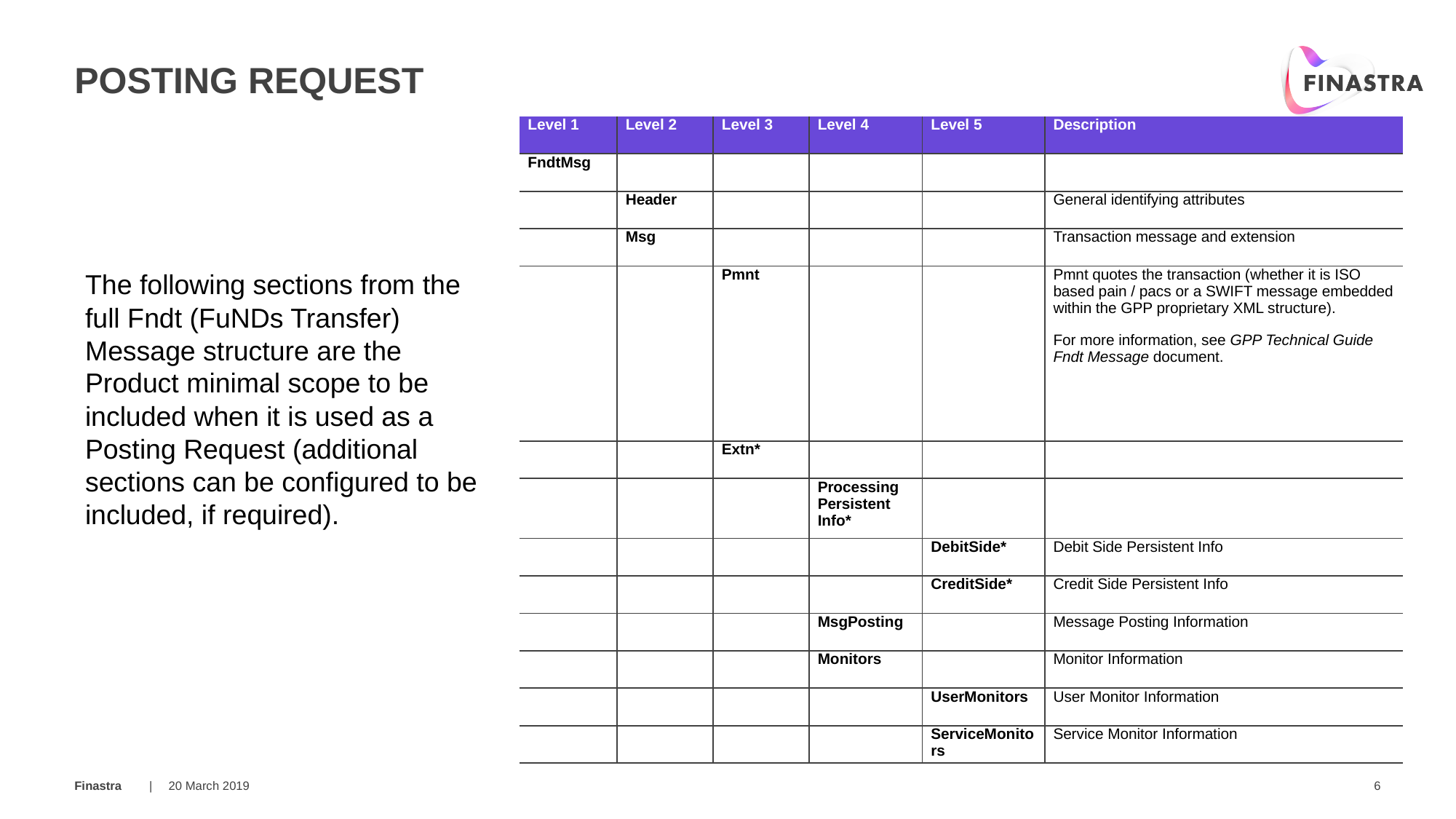

# Posting Request

| Level 1 | Level 2 | Level 3 | Level 4 | Level 5 | Description |
| --- | --- | --- | --- | --- | --- |
| FndtMsg |  |  |  |  |  |
|  | Header |  |  |  | General identifying attributes |
|  | Msg |  |  |  | Transaction message and extension |
|  |  | Pmnt |  |  | Pmnt quotes the transaction (whether it is ISO based pain / pacs or a SWIFT message embedded within the GPP proprietary XML structure). For more information, see GPP Technical Guide Fndt Message document. |
|  |  | Extn\* |  |  |  |
|  |  |  | Processing Persistent Info\* |  |  |
|  |  |  |  | DebitSide\* | Debit Side Persistent Info |
|  |  |  |  | CreditSide\* | Credit Side Persistent Info |
|  |  |  | MsgPosting |  | Message Posting Information |
|  |  |  | Monitors |  | Monitor Information |
|  |  |  |  | UserMonitors | User Monitor Information |
|  |  |  |  | ServiceMonitors | Service Monitor Information |
The following sections from the full Fndt (FuNDs Transfer) Message structure are the Product minimal scope to be included when it is used as a Posting Request (additional sections can be configured to be included, if required).

20 March 2019
6